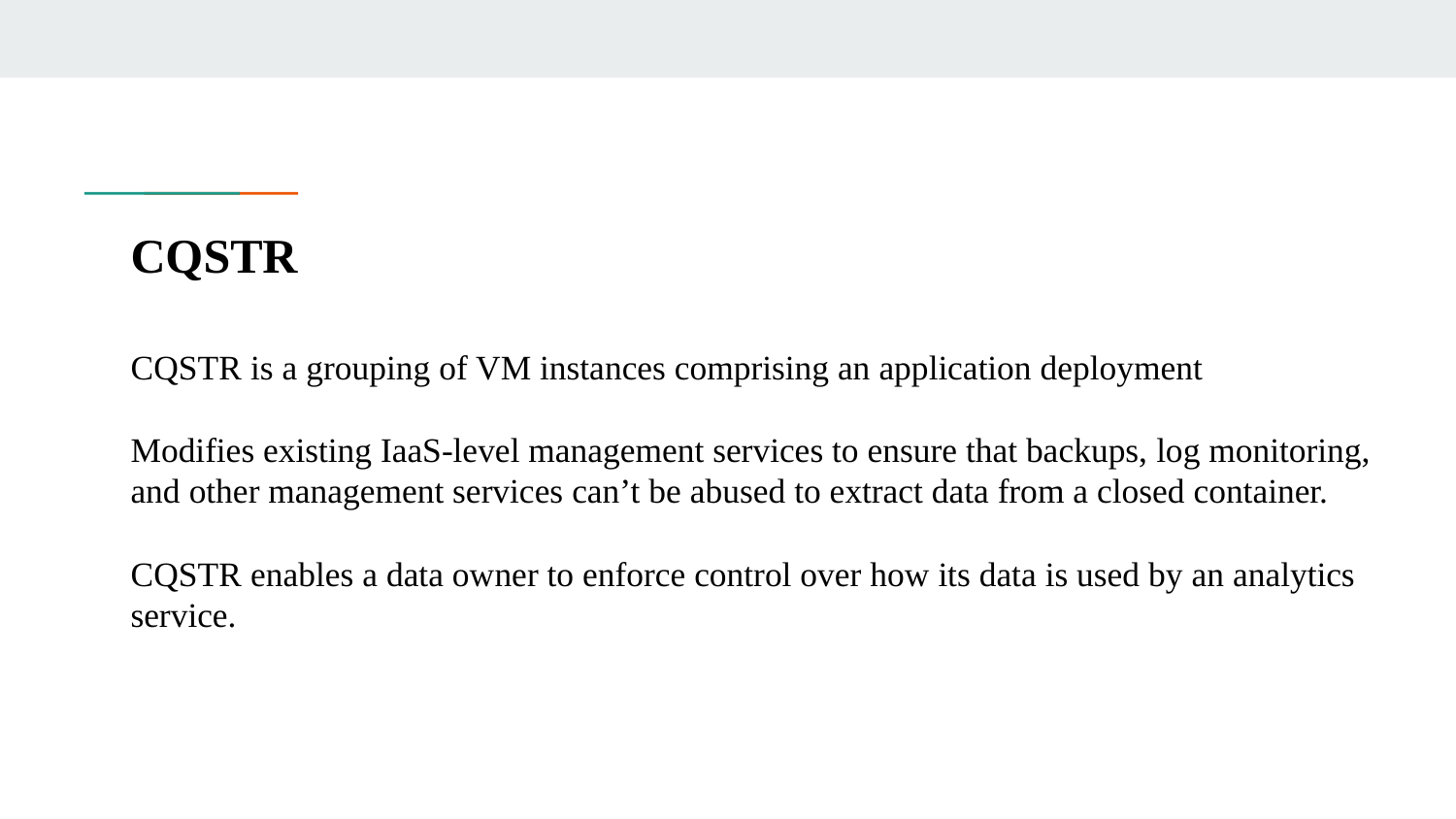

# CQSTR
CQSTR is a grouping of VM instances comprising an application deployment

Modifies existing IaaS-level management services to ensure that backups, log monitoring, and other management services can’t be abused to extract data from a closed container.

CQSTR enables a data owner to enforce control over how its data is used by an analytics service.